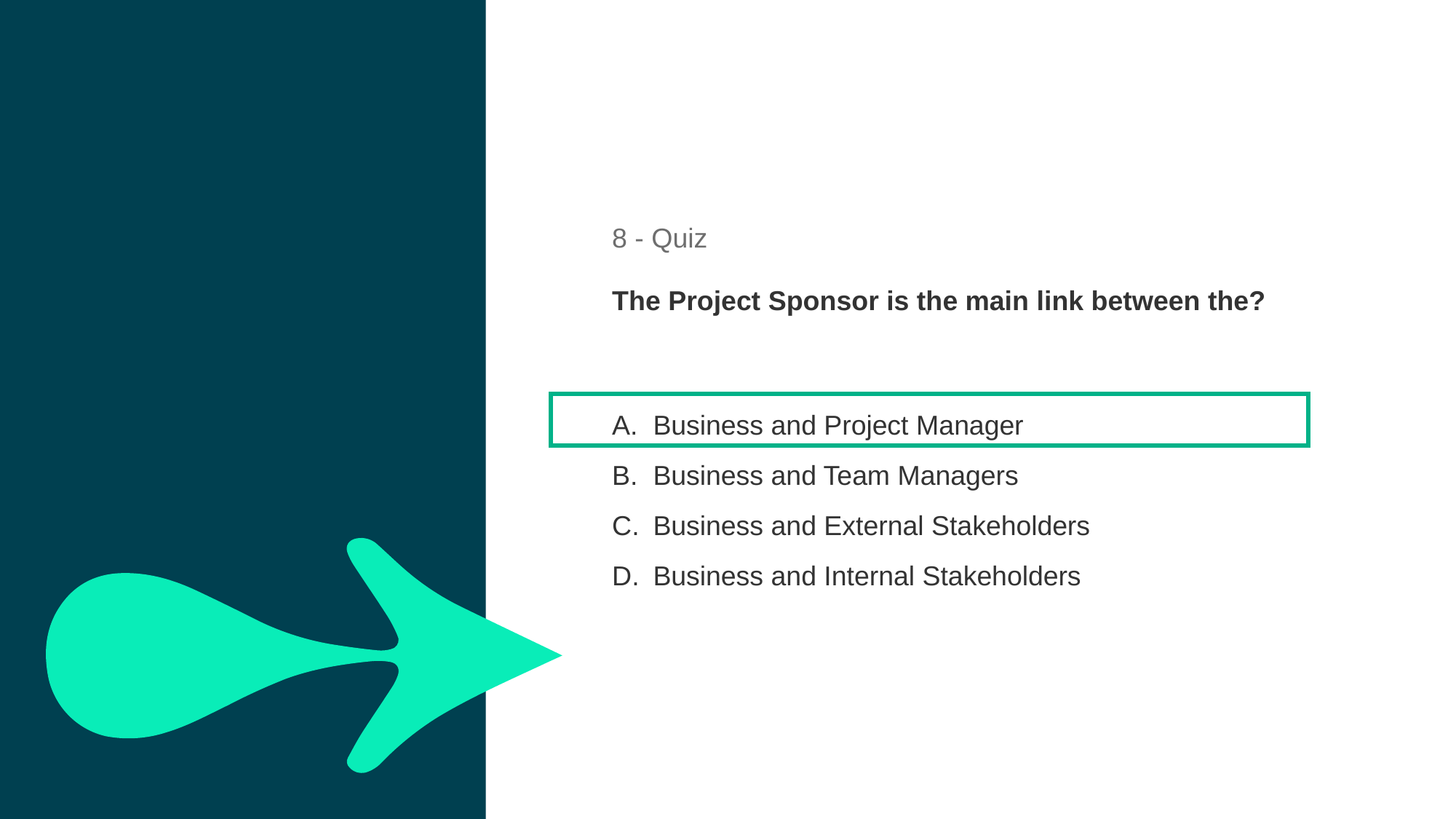

8 - Quiz
The Project Sponsor is the main link between the?
20sec
Business and Project Manager
Business and Team Managers
Business and External Stakeholders
Business and Internal Stakeholders